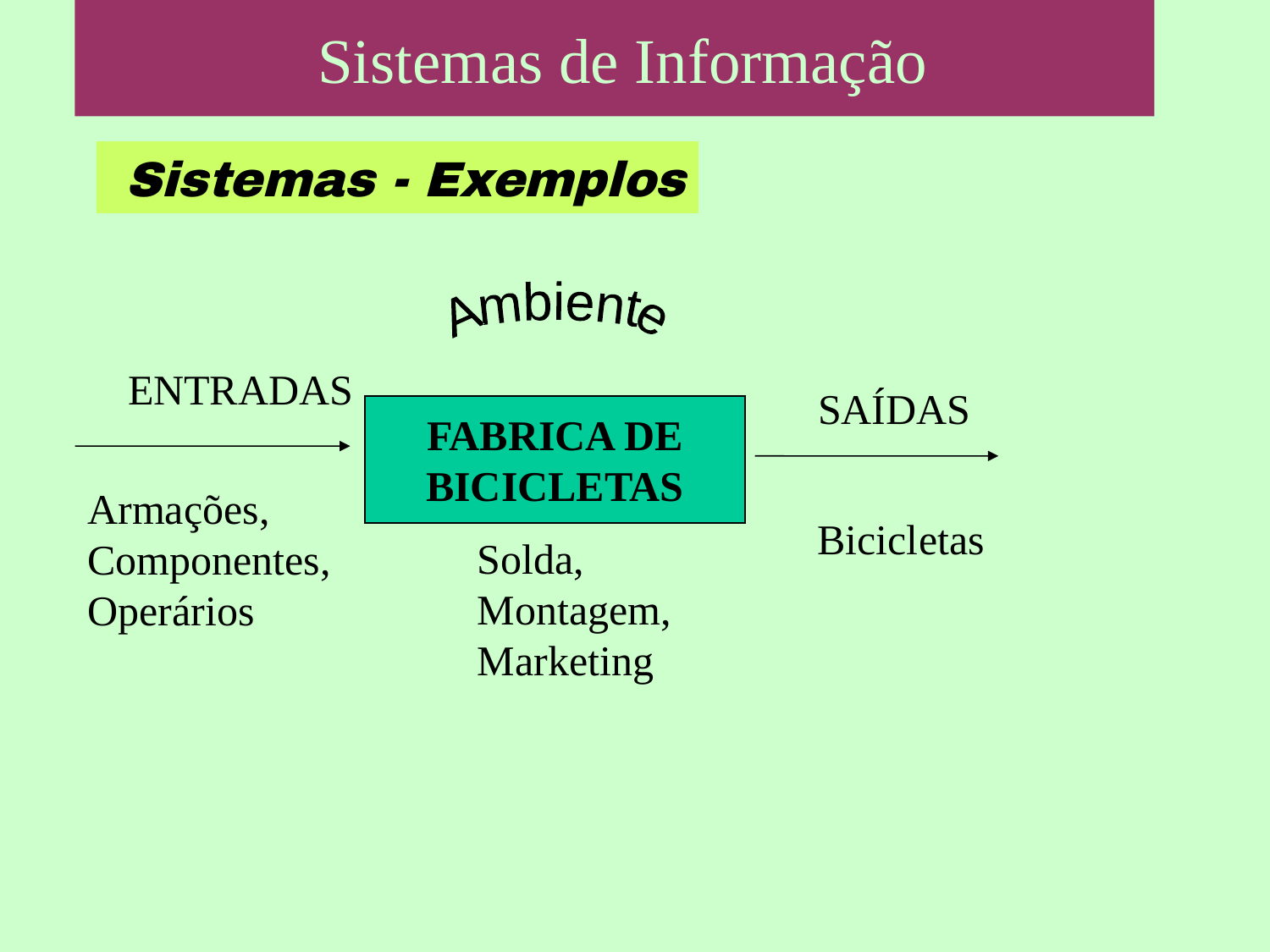

Sistemas de Informação
 Sistemas - Exemplos
Ambiente
ENTRADAS
SAÍDAS
FABRICA DE
BICICLETAS

Armações,
Componentes,
Operários
Bicicletas
Solda,
Montagem,
Marketing